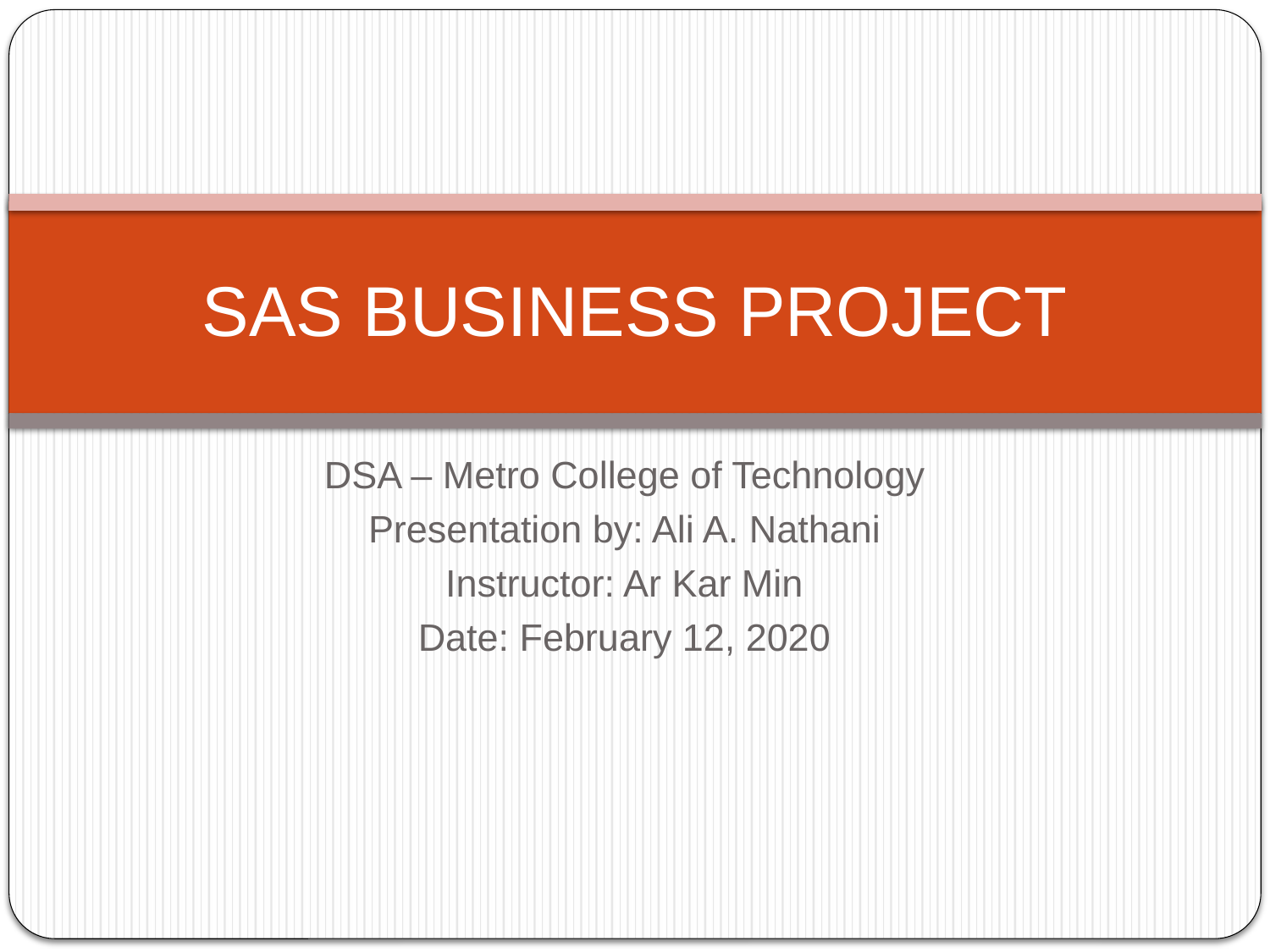

# SAS BUSINESS PROJECT
DSA – Metro College of Technology
Presentation by: Ali A. Nathani
Instructor: Ar Kar Min
Date: February 12, 2020